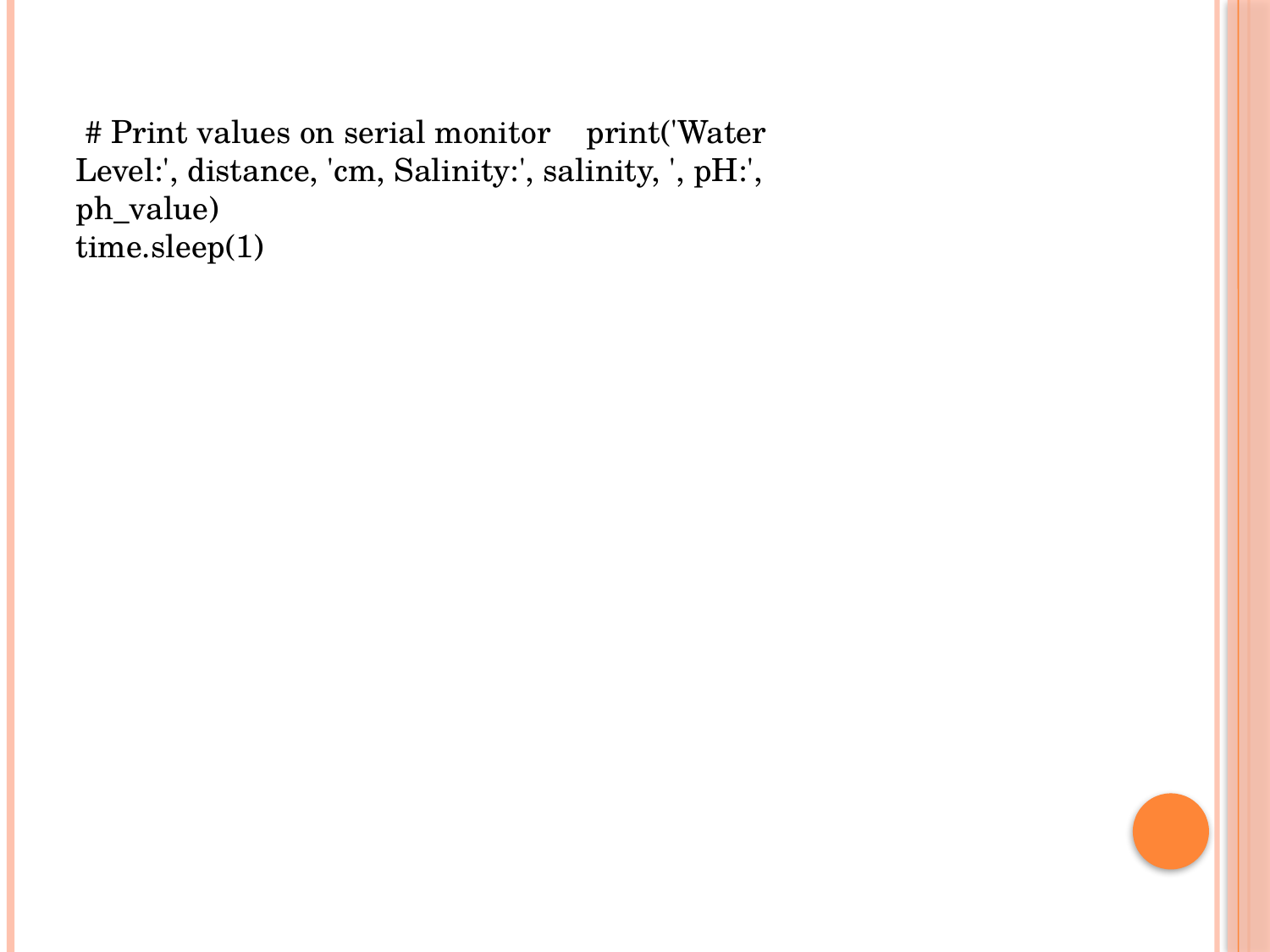

# Print values on serial monitor    print('Water Level:', distance, 'cm, Salinity:', salinity, ', pH:', ph_value)
time.sleep(1)